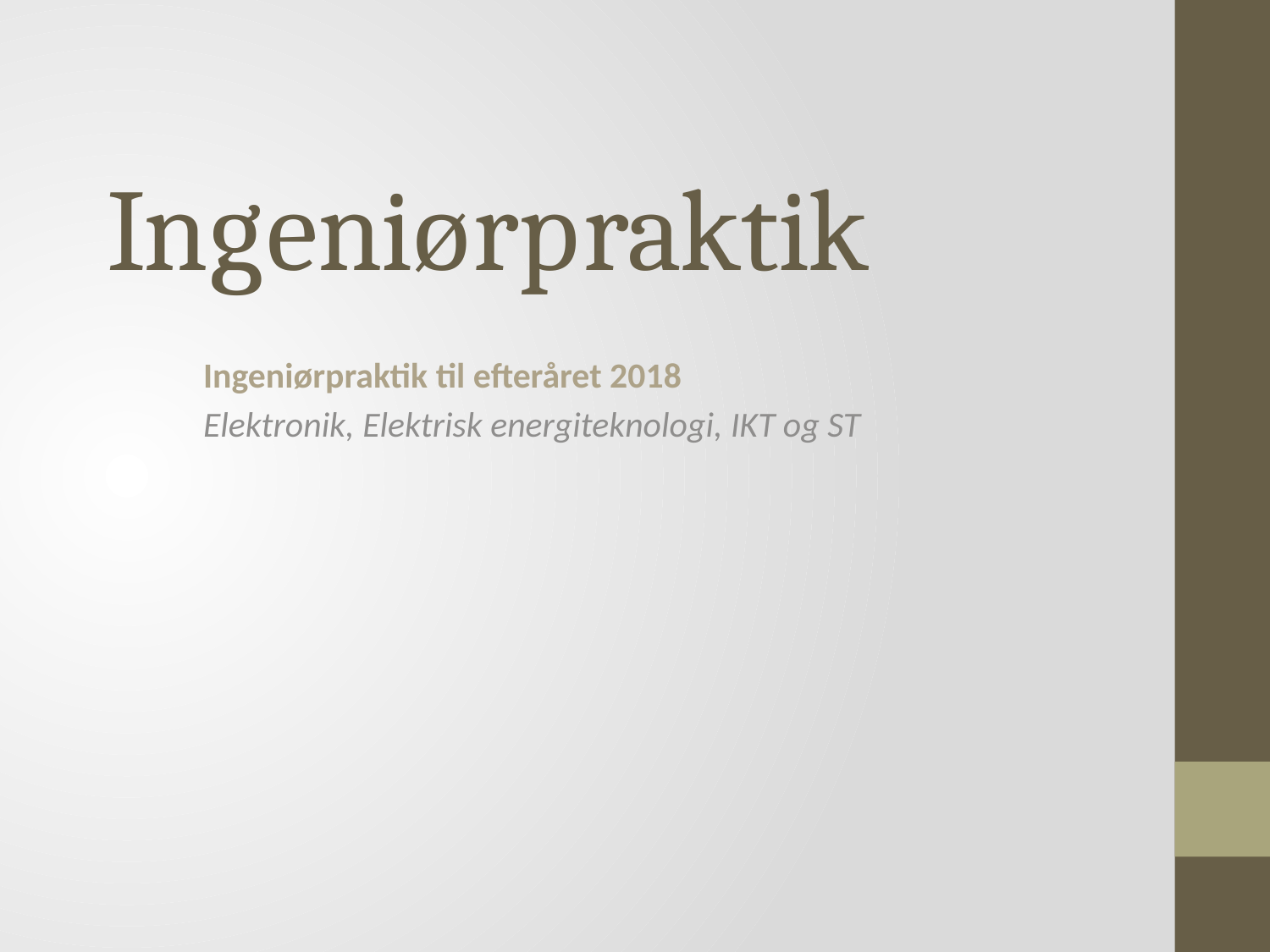

# Ingeniørpraktik
Ingeniørpraktik til efteråret 2018
Elektronik, Elektrisk energiteknologi, IKT og ST